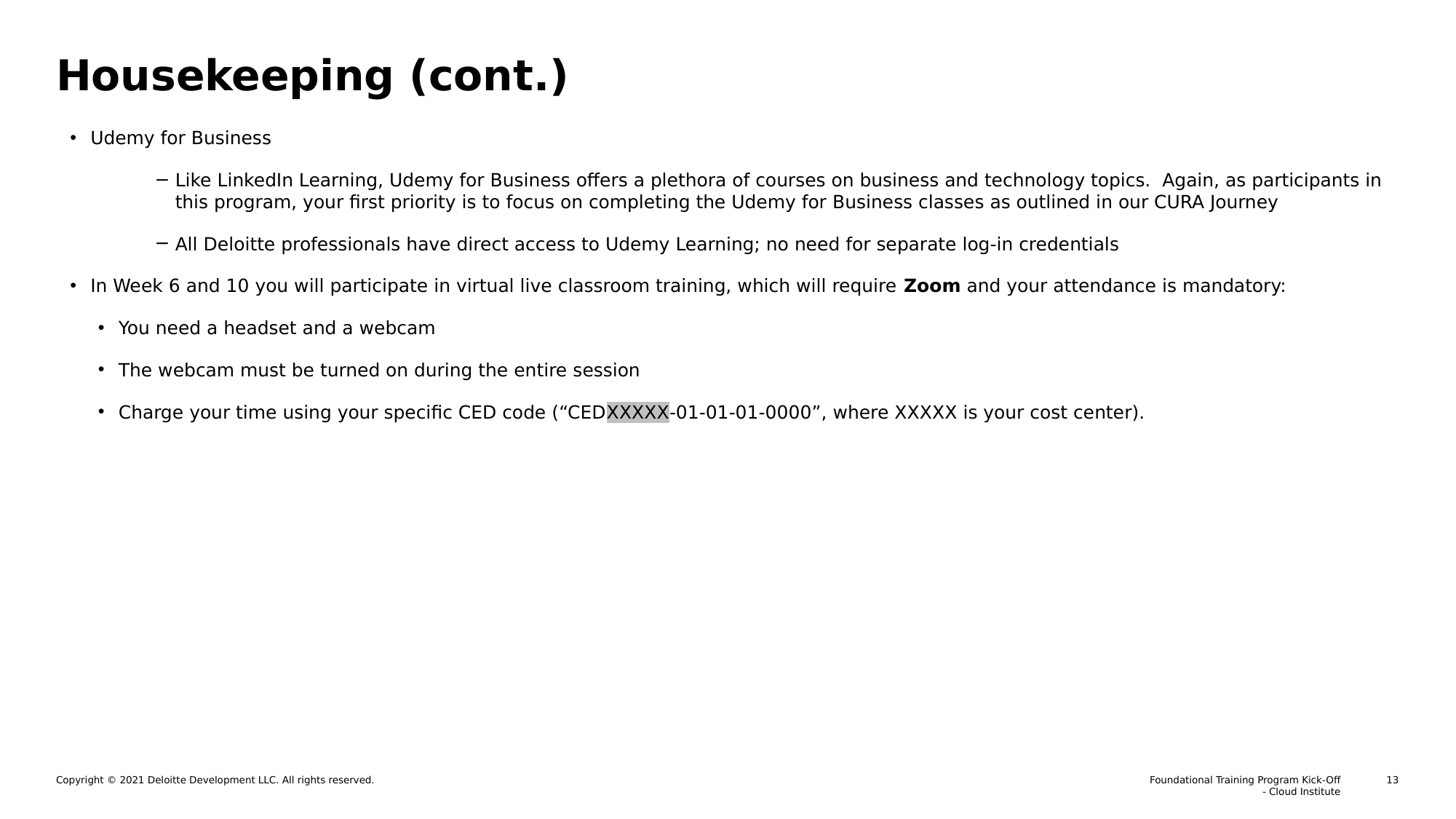

# Housekeeping (cont.)
Udemy for Business
Like LinkedIn Learning, Udemy for Business offers a plethora of courses on business and technology topics.  Again, as participants in this program, your first priority is to focus on completing the Udemy for Business classes as outlined in our CURA Journey
All Deloitte professionals have direct access to Udemy Learning; no need for separate log-in credentials
In Week 6 and 10 you will participate in virtual live classroom training, which will require Zoom and your attendance is mandatory:
You need a headset and a webcam
The webcam must be turned on during the entire session
Charge your time using your specific CED code (“CEDXXXXX-01-01-01-0000”, where XXXXX is your cost center).